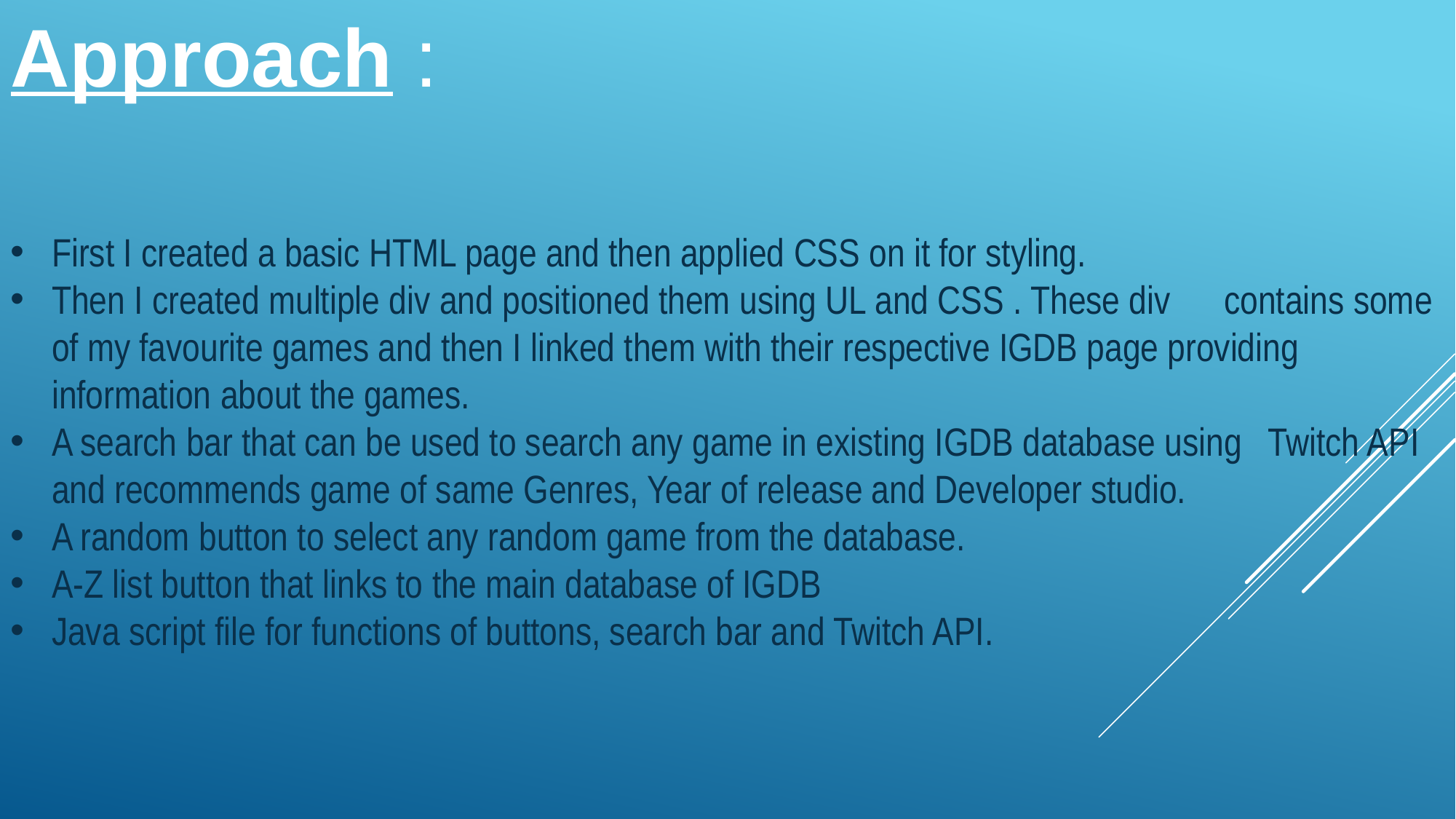

Approach :
First I created a basic HTML page and then applied CSS on it for styling.
Then I created multiple div and positioned them using UL and CSS . These div      contains some of my favourite games and then I linked them with their respective IGDB page providing information about the games.
A search bar that can be used to search any game in existing IGDB database using   Twitch API and recommends game of same Genres, Year of release and Developer studio.
A random button to select any random game from the database.
A-Z list button that links to the main database of IGDB
Java script file for functions of buttons, search bar and Twitch API.